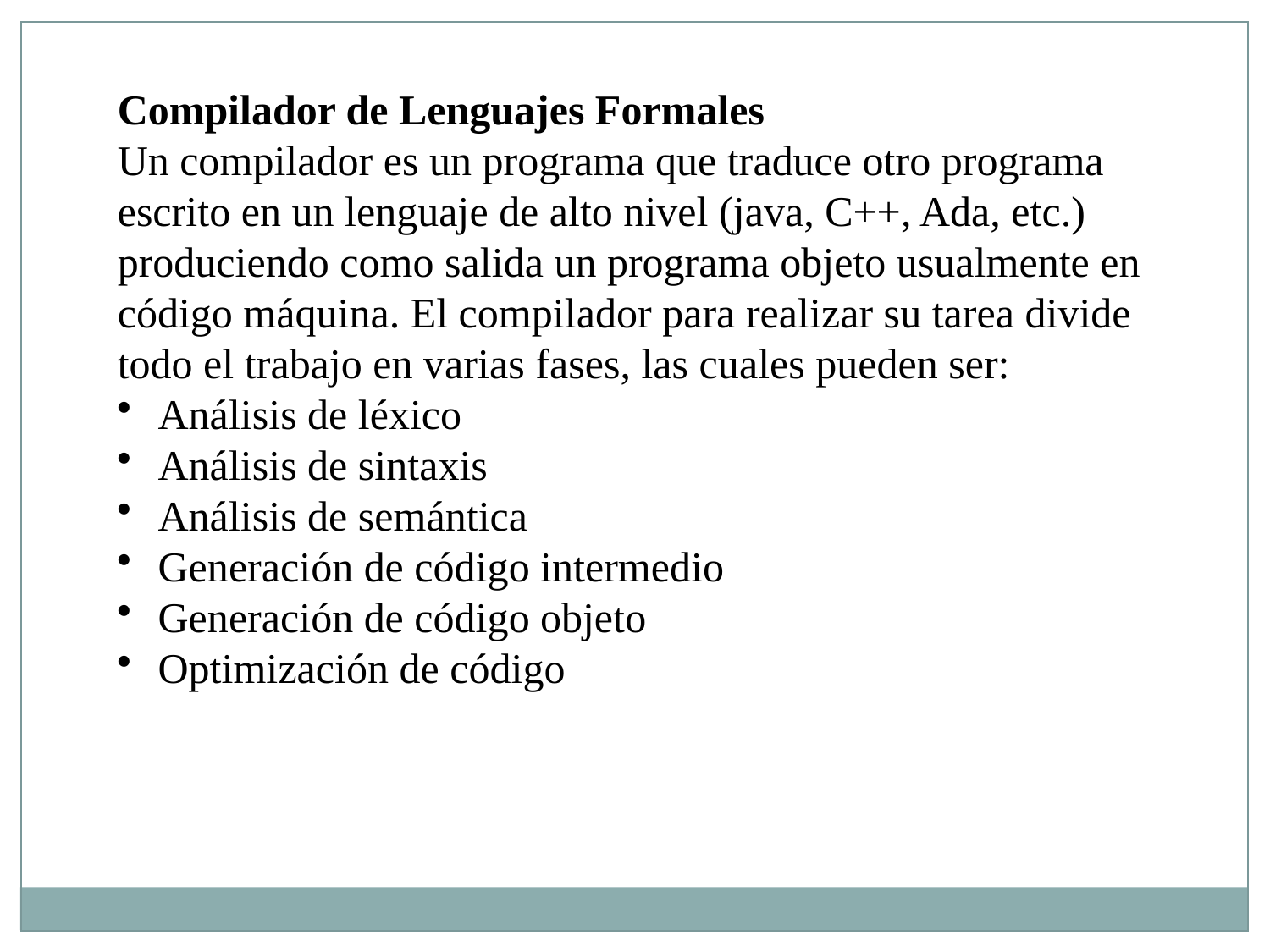

Compilador de Lenguajes Formales
Un compilador es un programa que traduce otro programa escrito en un lenguaje de alto nivel (java, C++, Ada, etc.) produciendo como salida un programa objeto usualmente en código máquina. El compilador para realizar su tarea divide todo el trabajo en varias fases, las cuales pueden ser:
 Análisis de léxico
 Análisis de sintaxis
 Análisis de semántica
 Generación de código intermedio
 Generación de código objeto
 Optimización de código